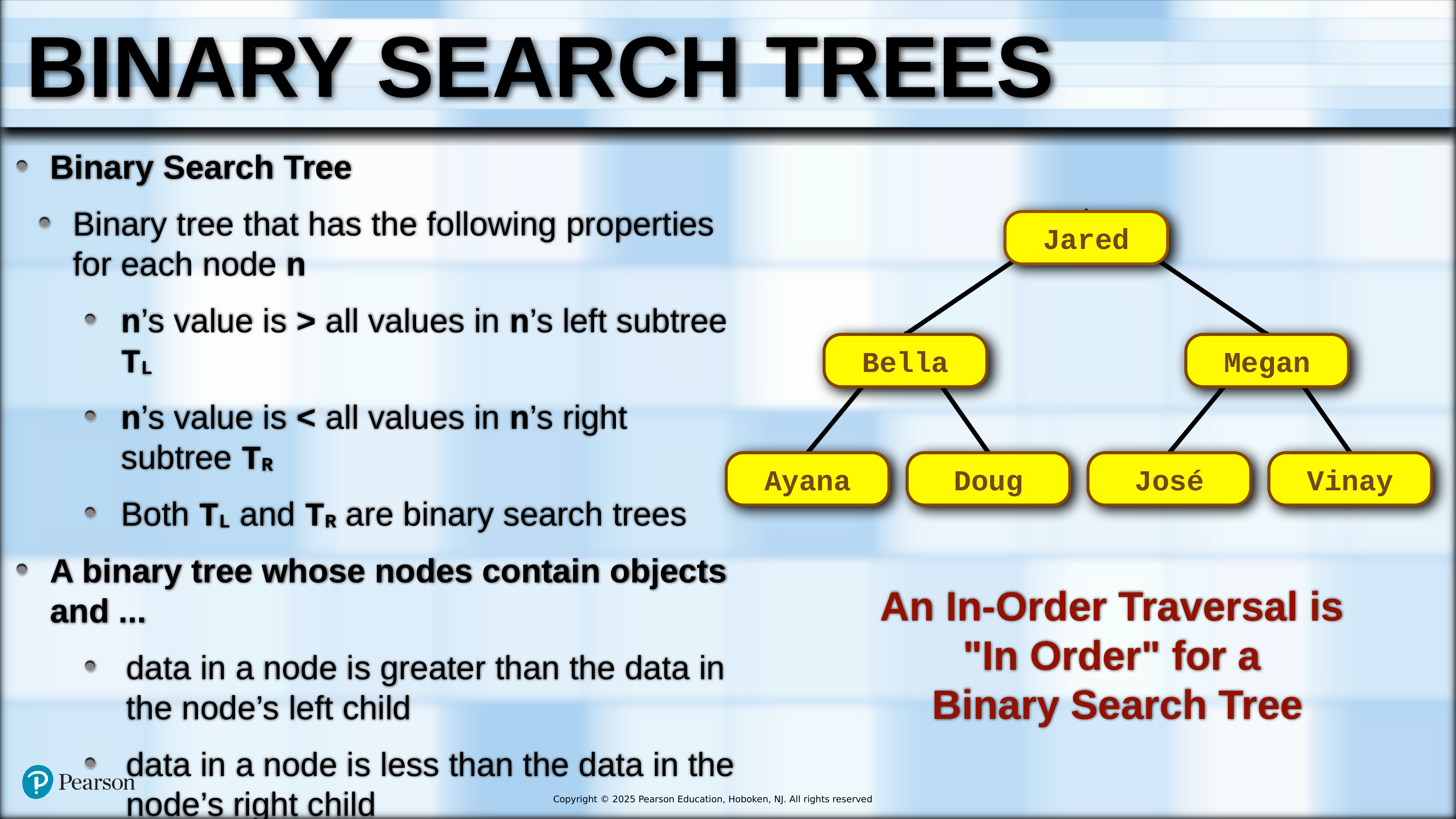

# Binary Search Trees
Binary Search Tree
Binary tree that has the following properties for each node n
n’s value is > all values in n’s left subtree TL
n’s value is < all values in n’s right subtree TR
Both TL and TR are binary search trees
A binary tree whose nodes contain objects and ...
data in a node is greater than the data in the node’s left child
data in a node is less than the data in the node’s right child
Jared
Bella
Megan
Ayana
Doug
José
Vinay
An In-Order Traversal is
"In Order" for a
Binary Search Tree